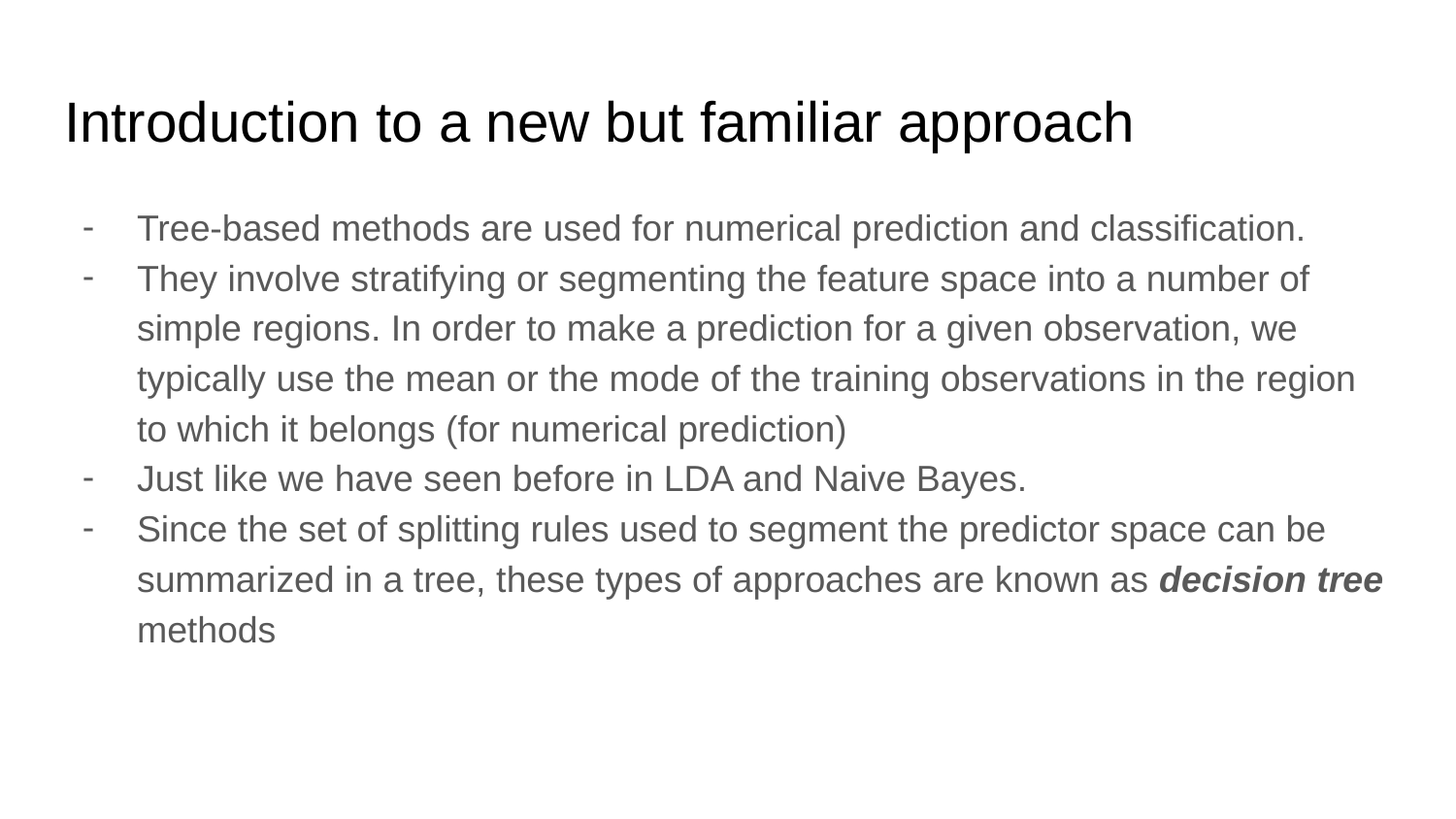

# Introduction to a new but familiar approach
Tree-based methods are used for numerical prediction and classification.
They involve stratifying or segmenting the feature space into a number of simple regions. In order to make a prediction for a given observation, we typically use the mean or the mode of the training observations in the region to which it belongs (for numerical prediction)
Just like we have seen before in LDA and Naive Bayes.
Since the set of splitting rules used to segment the predictor space can be summarized in a tree, these types of approaches are known as decision tree methods